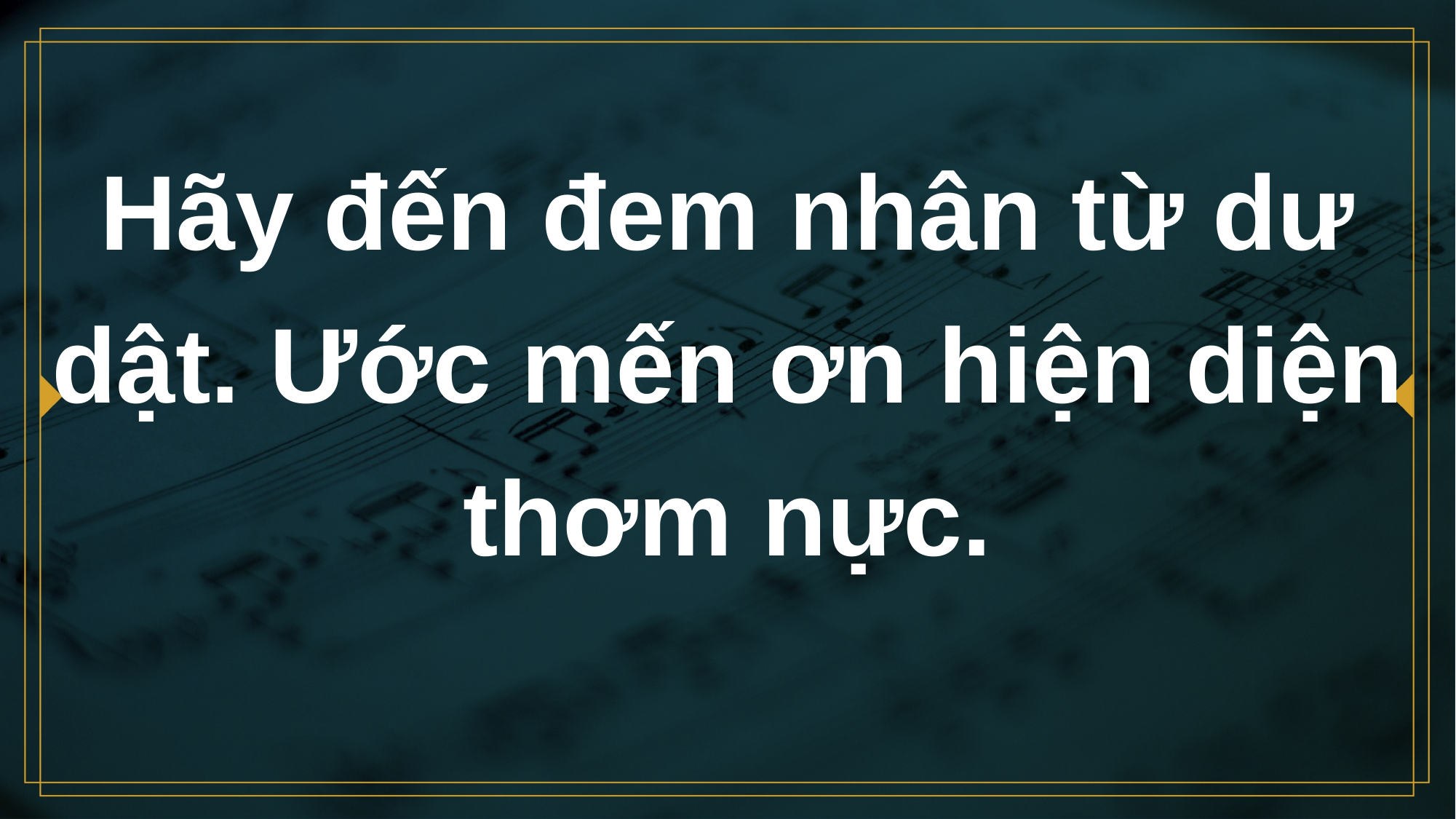

# Hãy đến đem nhân từ dư dật. Ước mến ơn hiện diện thơm nực.